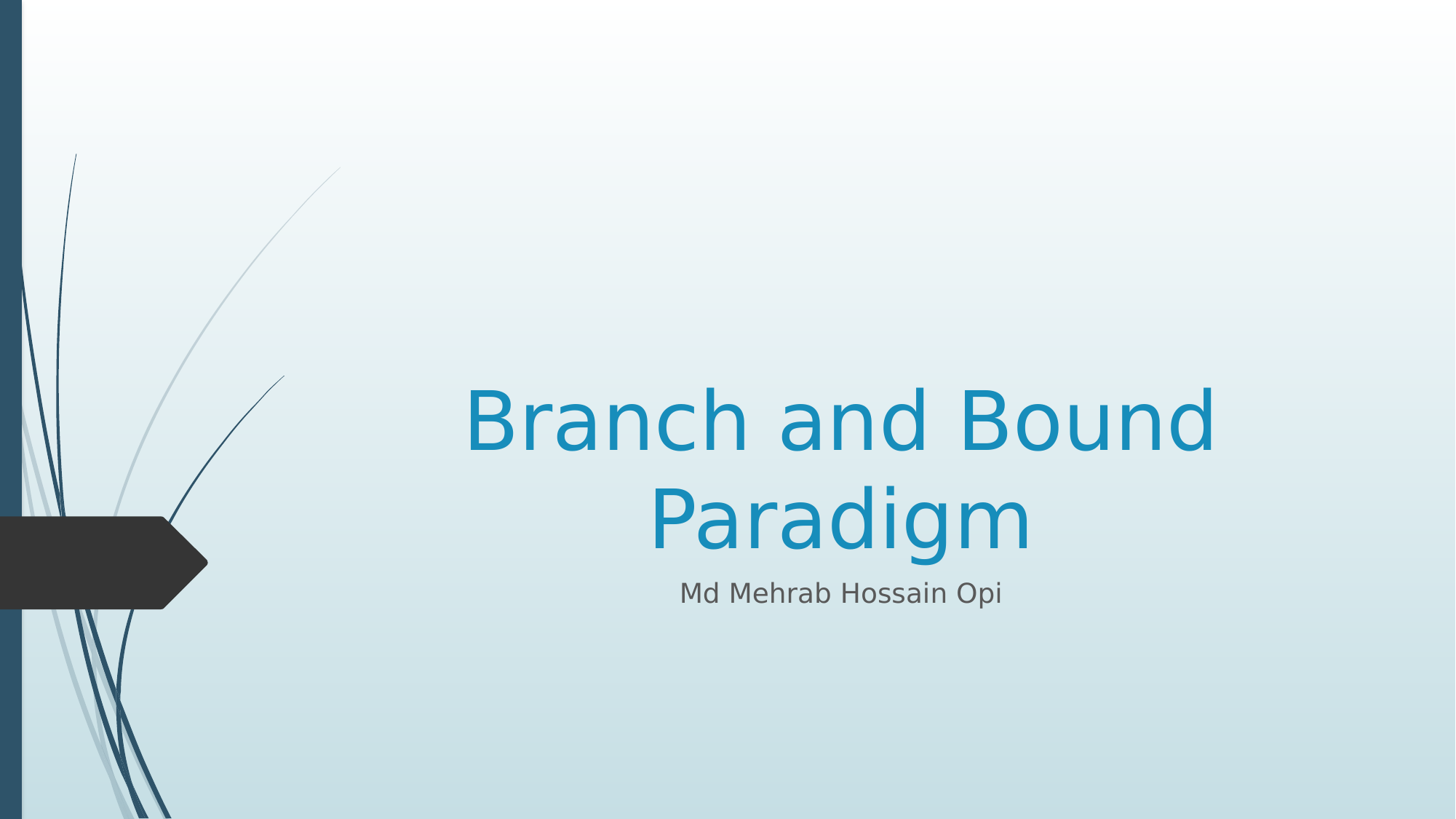

# Branch and Bound Paradigm
Md Mehrab Hossain Opi